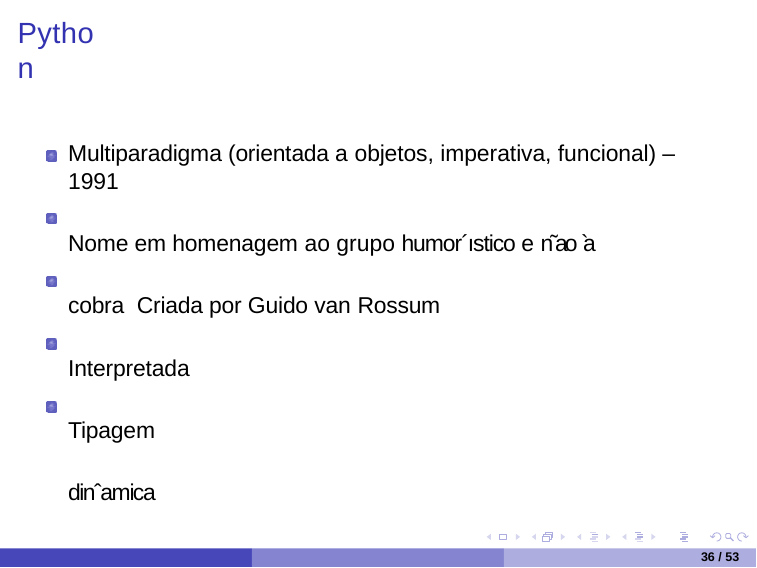

# Python
Multiparadigma (orientada a objetos, imperativa, funcional) – 1991
Nome em homenagem ao grupo humor´ıstico e n˜ao `a cobra  Criada por Guido van Rossum
Interpretada  Tipagem dinˆamica

36 / 53